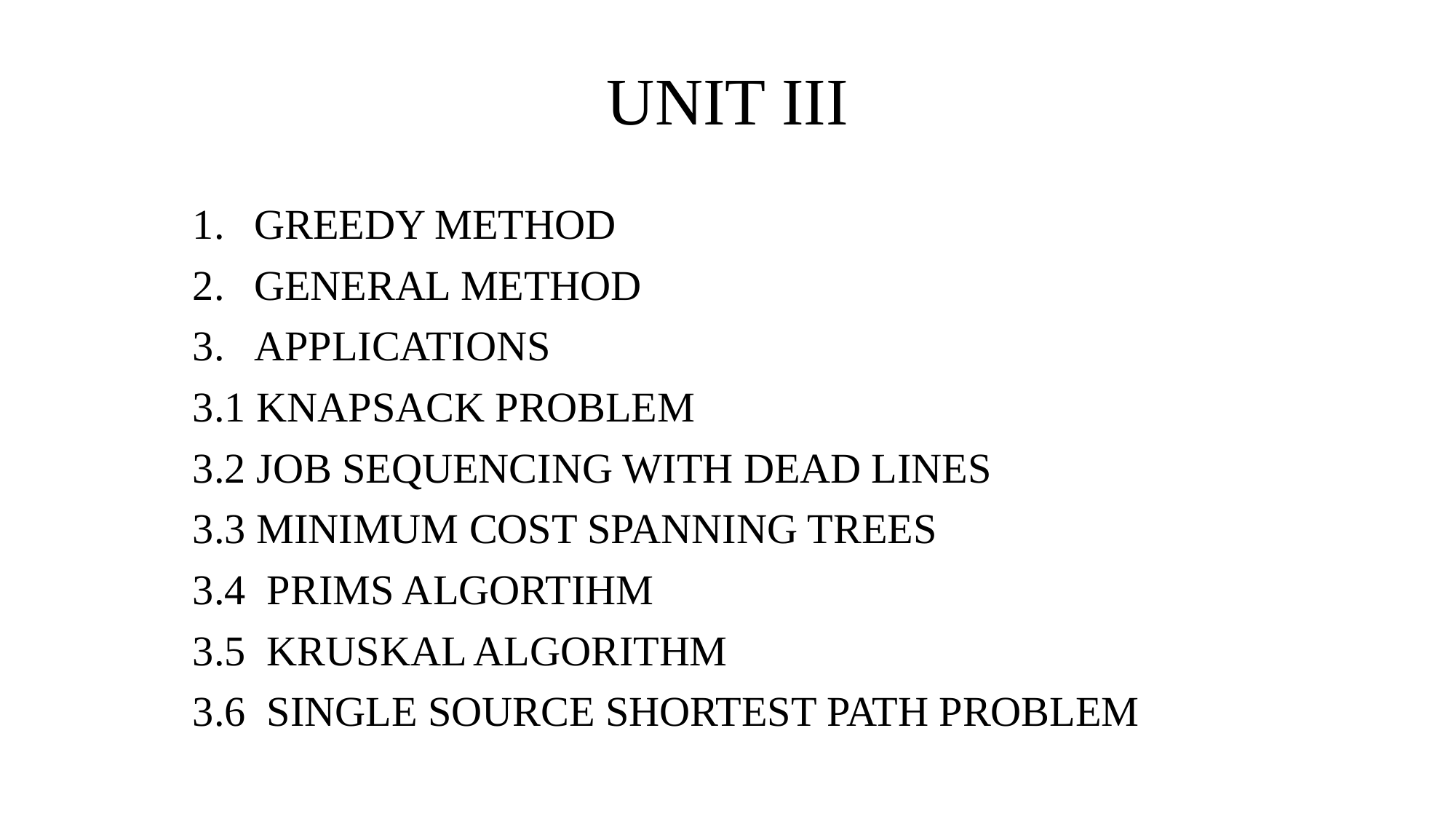

# UNIT III
GREEDY METHOD
GENERAL METHOD
APPLICATIONS
3.1 KNAPSACK PROBLEM
3.2 JOB SEQUENCING WITH DEAD LINES
3.3 MINIMUM COST SPANNING TREES
3.4  PRIMS ALGORTIHM
3.5  KRUSKAL ALGORITHM
3.6  SINGLE SOURCE SHORTEST PATH PROBLEM